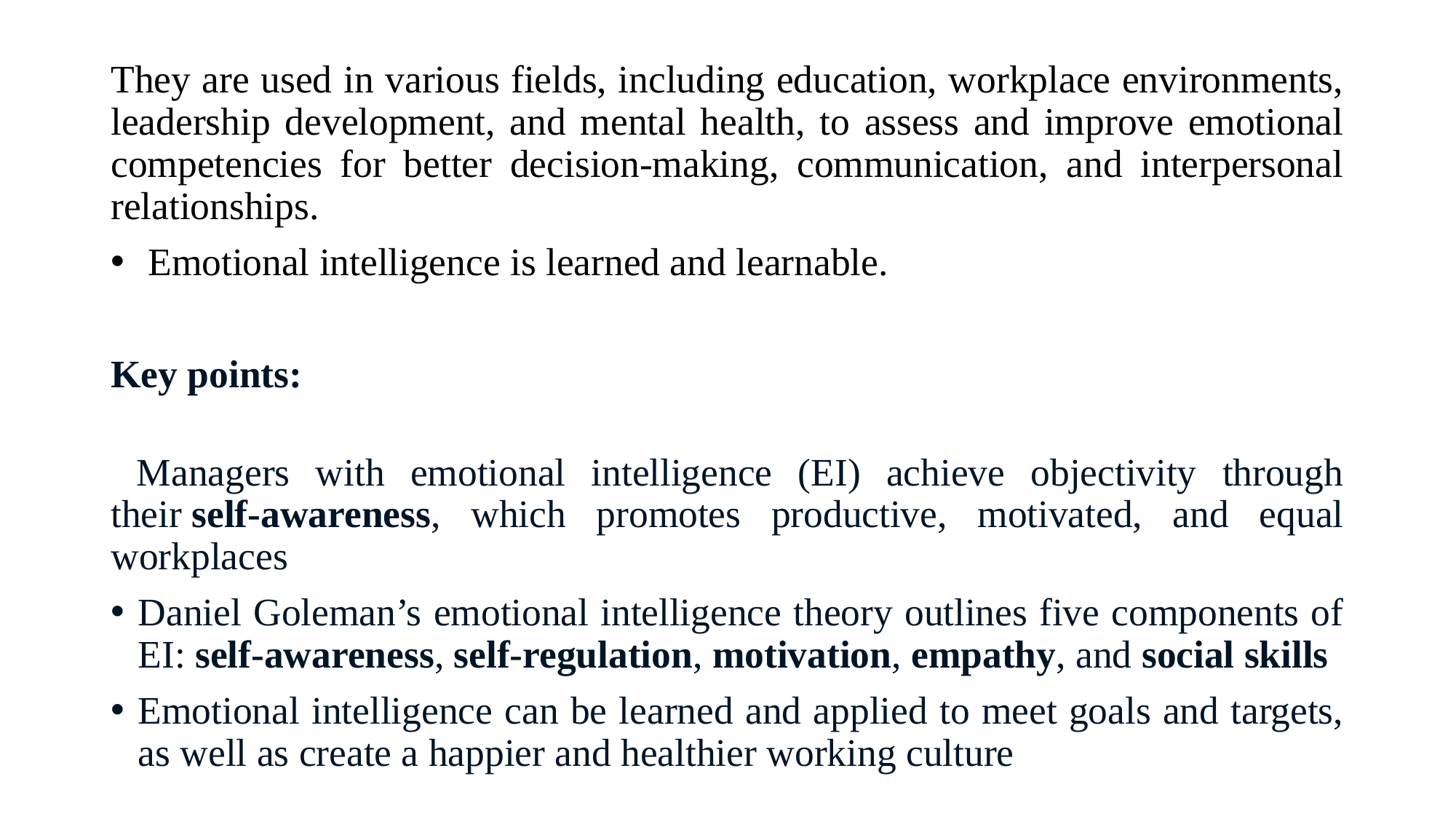

They are used in various fields, including education, workplace environments, leadership development, and mental health, to assess and improve emotional competencies for better decision-making, communication, and interpersonal relationships.
 Emotional intelligence is learned and learnable.

Key points:
 Managers with emotional intelligence (EI) achieve objectivity through their self-awareness, which promotes productive, motivated, and equal workplaces
Daniel Goleman’s emotional intelligence theory outlines five components of EI: self-awareness, self-regulation, motivation, empathy, and social skills
Emotional intelligence can be learned and applied to meet goals and targets, as well as create a happier and healthier working culture